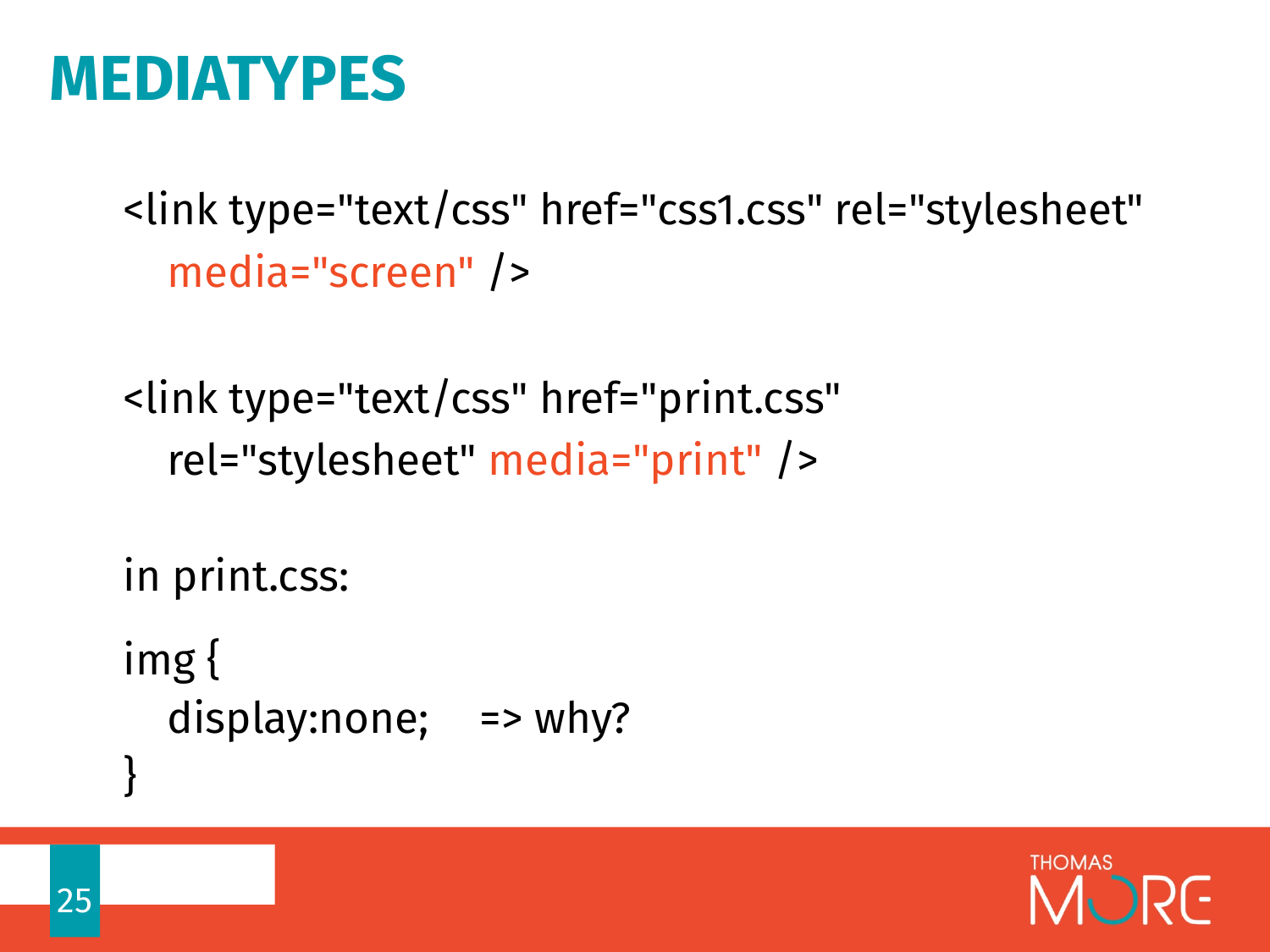

# Mediatypes
<link type="text/css" href="css1.css" rel="stylesheet" media="screen" />
<link type="text/css" href="print.css" rel="stylesheet" media="print" />

in print.css:

img {
	display:none;			=> why?
}
25